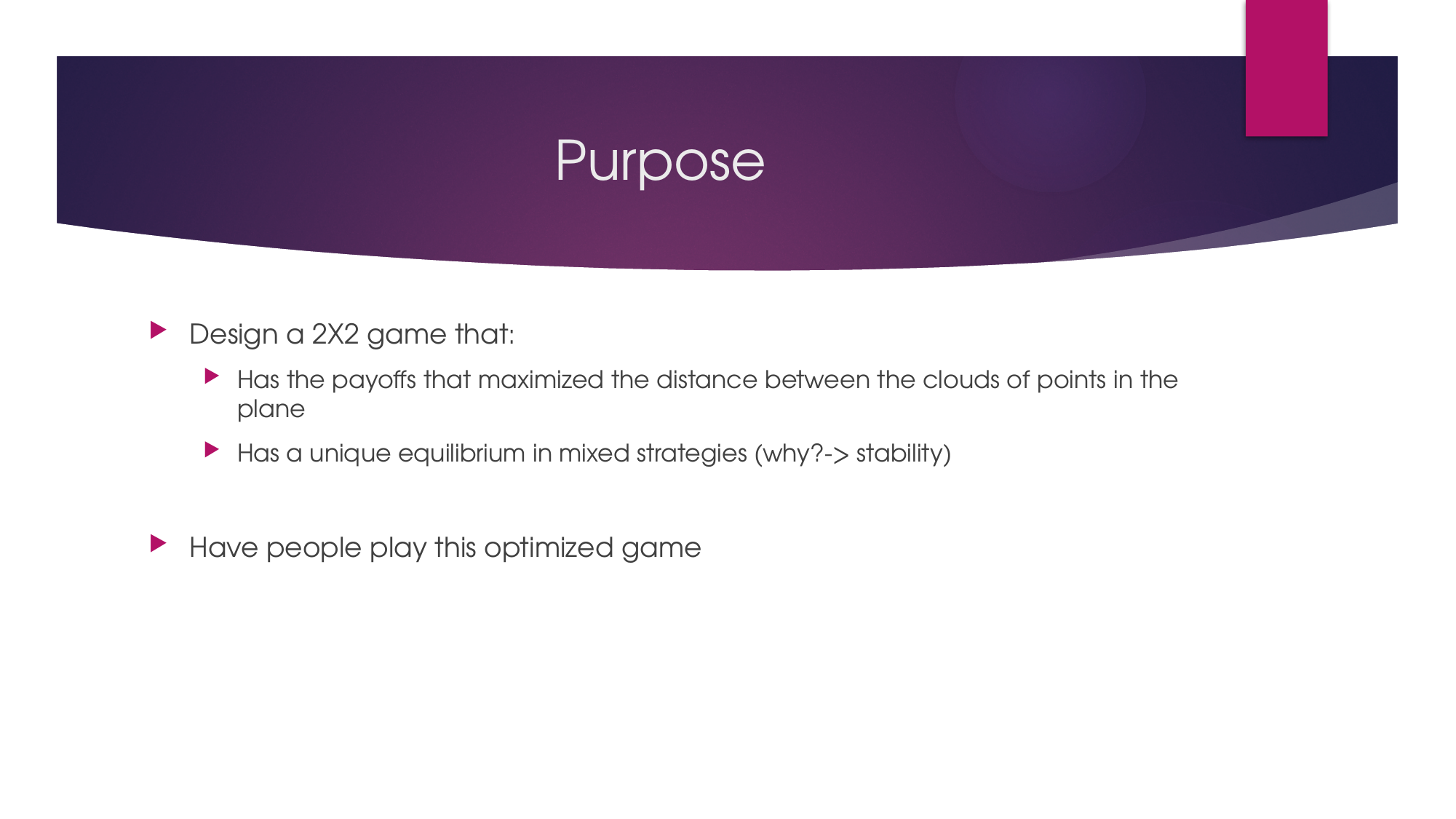

# Purpose
Design a 2X2 game that:
Has the payoffs that maximized the distance between the clouds of points in the plane
Has a unique equilibrium in mixed strategies (why?-> stability)

Have people play this optimized game